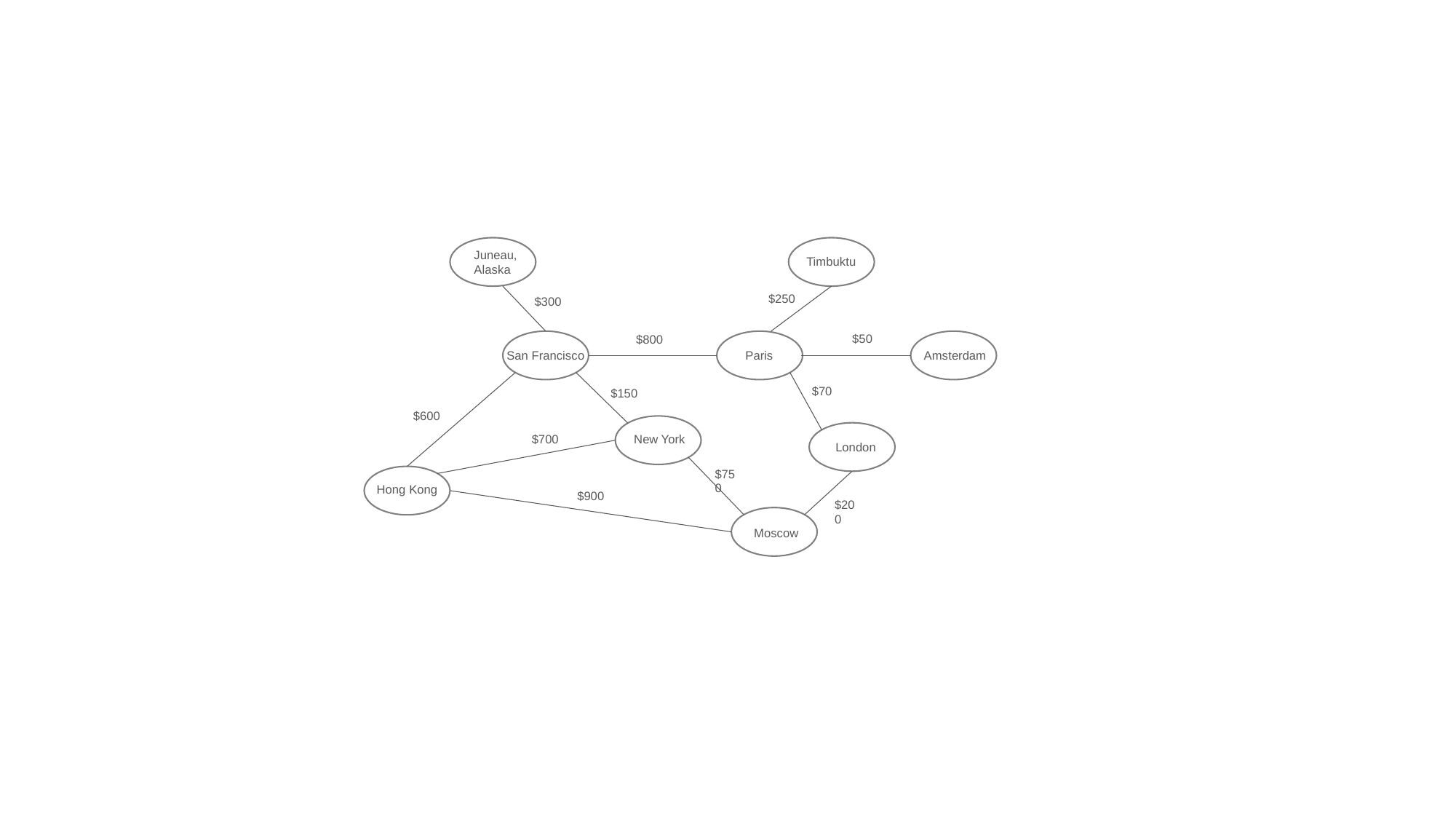

Juneau,
Alaska
Timbuktu
$250
$300
$50
$800

San Francisco
Paris
Amsterdam
$70
$150
$600

$700
New York
London
$750

Hong Kong
$900
$200

Moscow